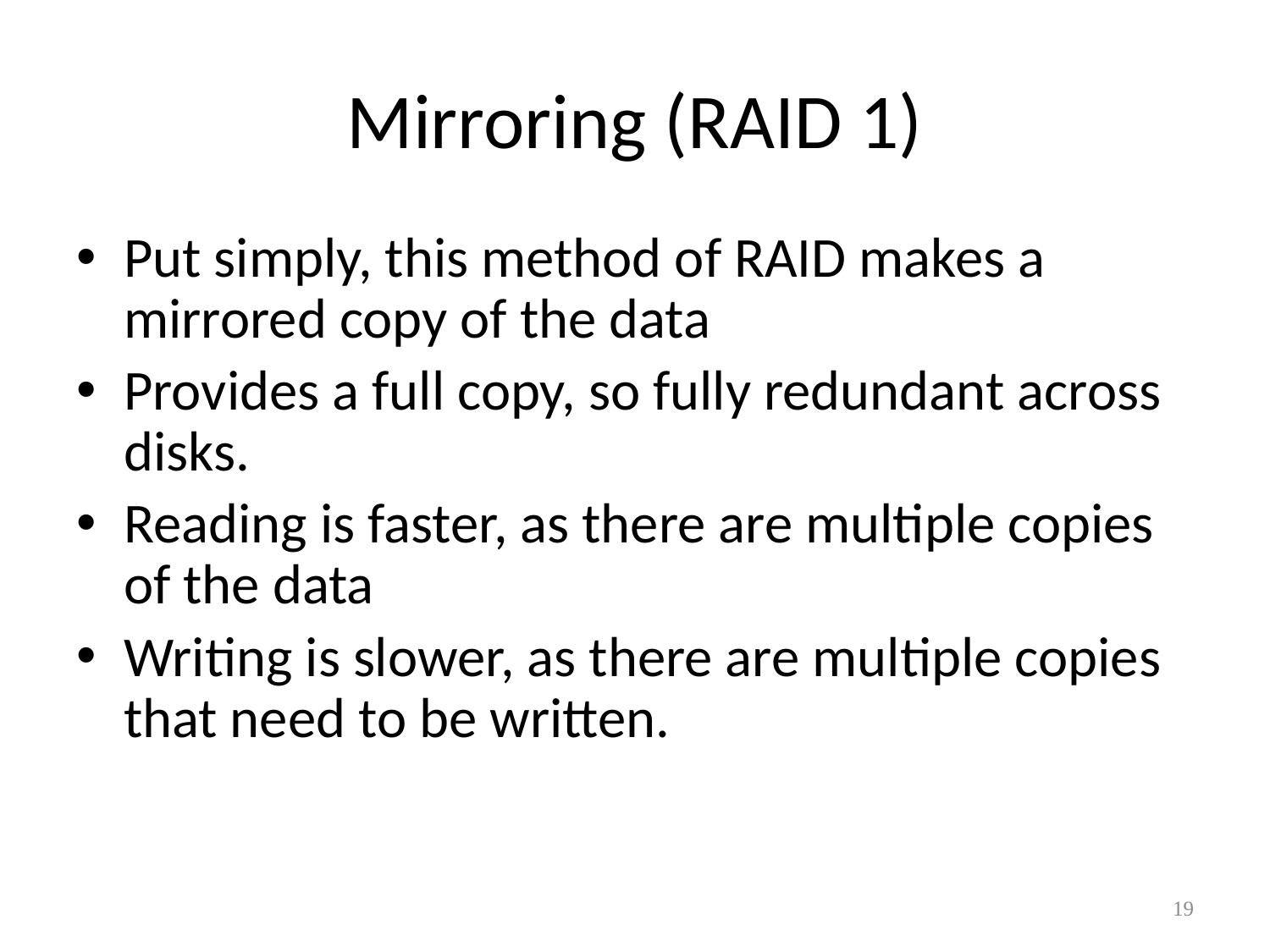

# Mirroring (RAID 1)
Put simply, this method of RAID makes a mirrored copy of the data
Provides a full copy, so fully redundant across disks.
Reading is faster, as there are multiple copies of the data
Writing is slower, as there are multiple copies that need to be written.
19